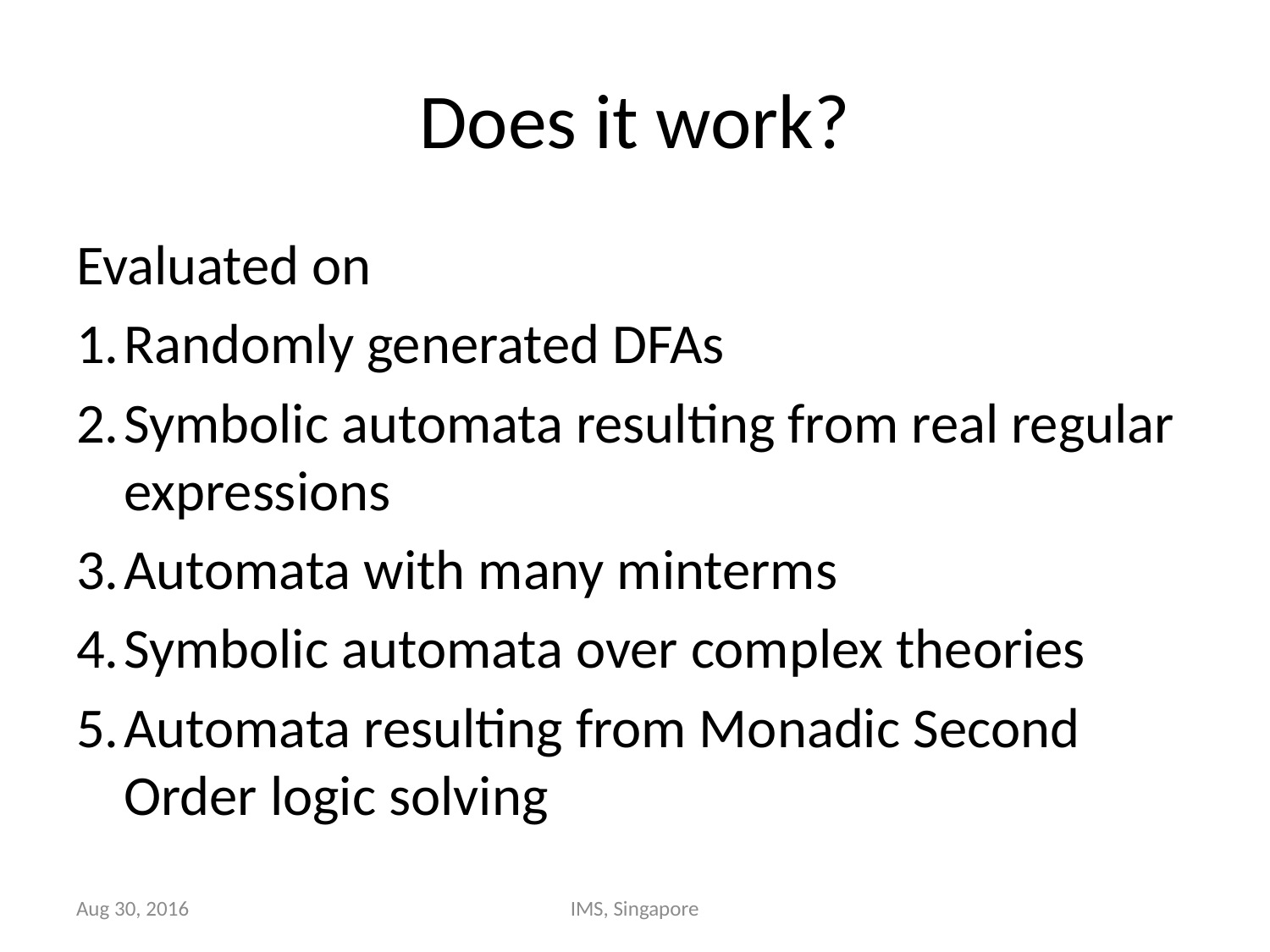

# Does it work?
Evaluated on
Randomly generated DFAs
Symbolic automata resulting from real regular expressions
Automata with many minterms
Symbolic automata over complex theories
Automata resulting from Monadic Second Order logic solving
Aug 30, 2016
IMS, Singapore
43